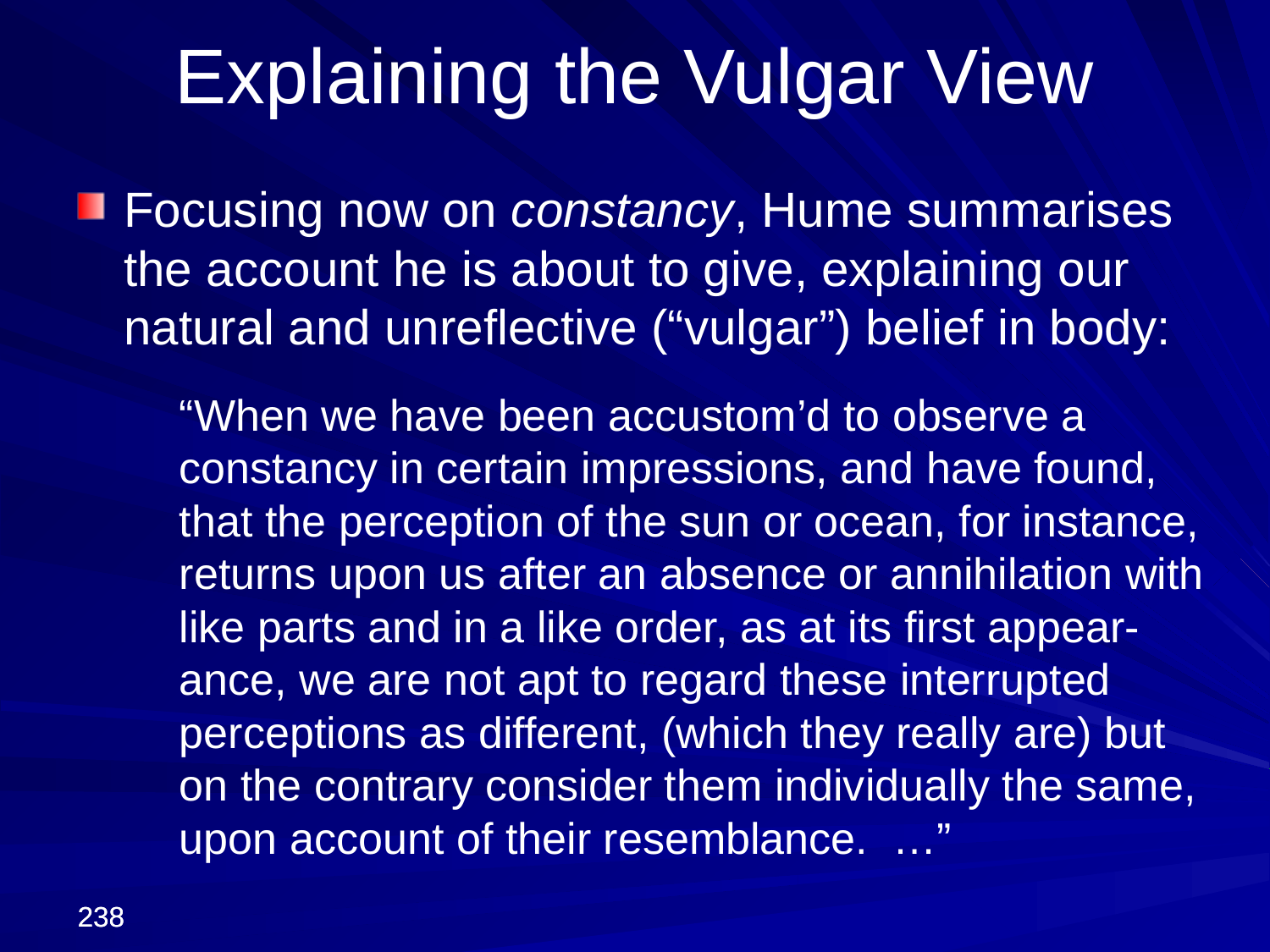

Explaining the Vulgar View
Focusing now on constancy, Hume summarises the account he is about to give, explaining our natural and unreflective (“vulgar”) belief in body:
	“When we have been accustom’d to observe a constancy in certain impressions, and have found, that the perception of the sun or ocean, for instance, returns upon us after an absence or annihilation with like parts and in a like order, as at its first appear-ance, we are not apt to regard these interrupted perceptions as different, (which they really are) but on the contrary consider them individually the same, upon account of their resemblance.  …”
238
238